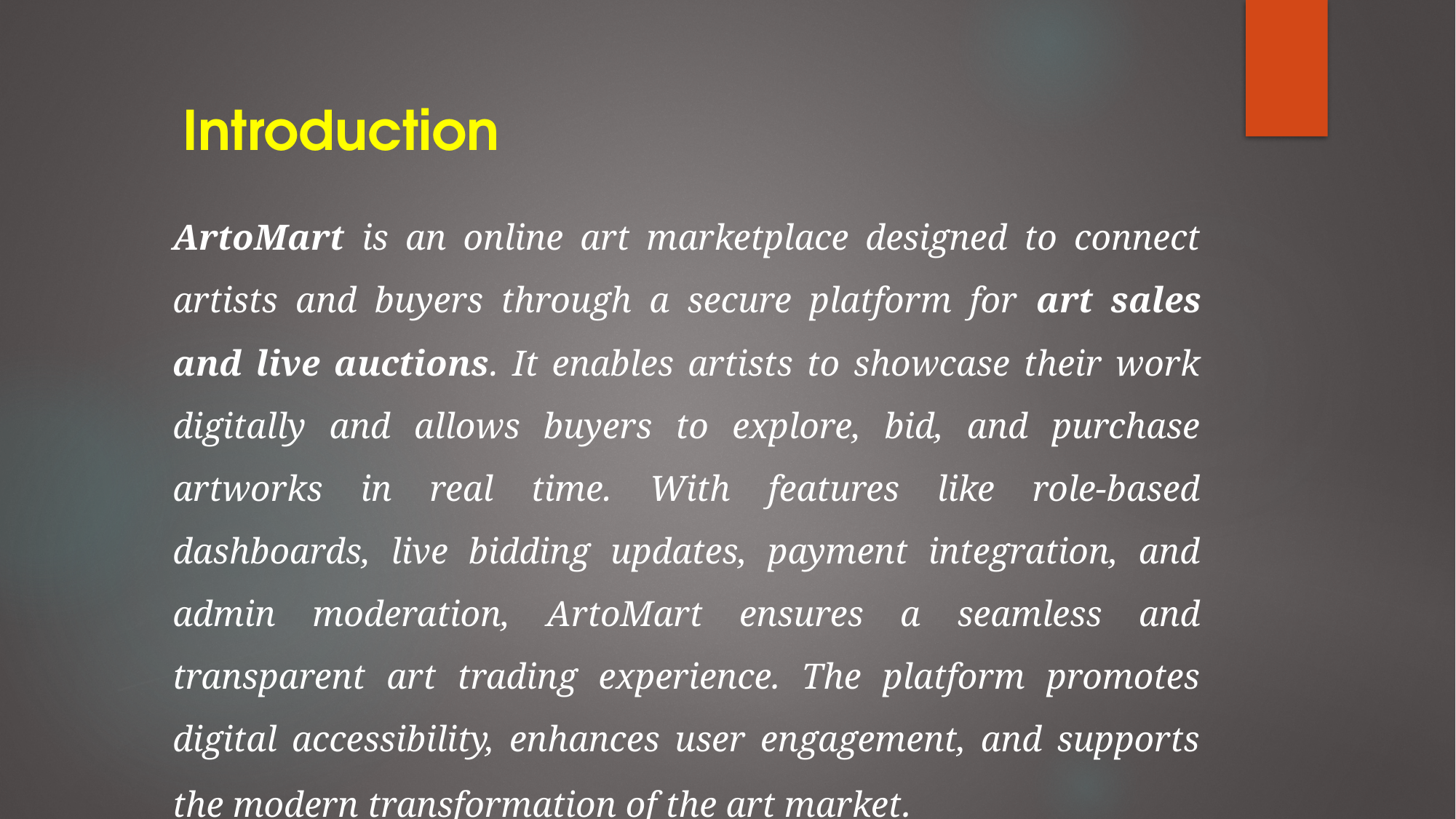

Introduction

ArtoMart is an online art marketplace designed to connect artists and buyers through a secure platform for art sales and live auctions. It enables artists to showcase their work digitally and allows buyers to explore, bid, and purchase artworks in real time. With features like role-based dashboards, live bidding updates, payment integration, and admin moderation, ArtoMart ensures a seamless and transparent art trading experience. The platform promotes digital accessibility, enhances user engagement, and supports the modern transformation of the art market.